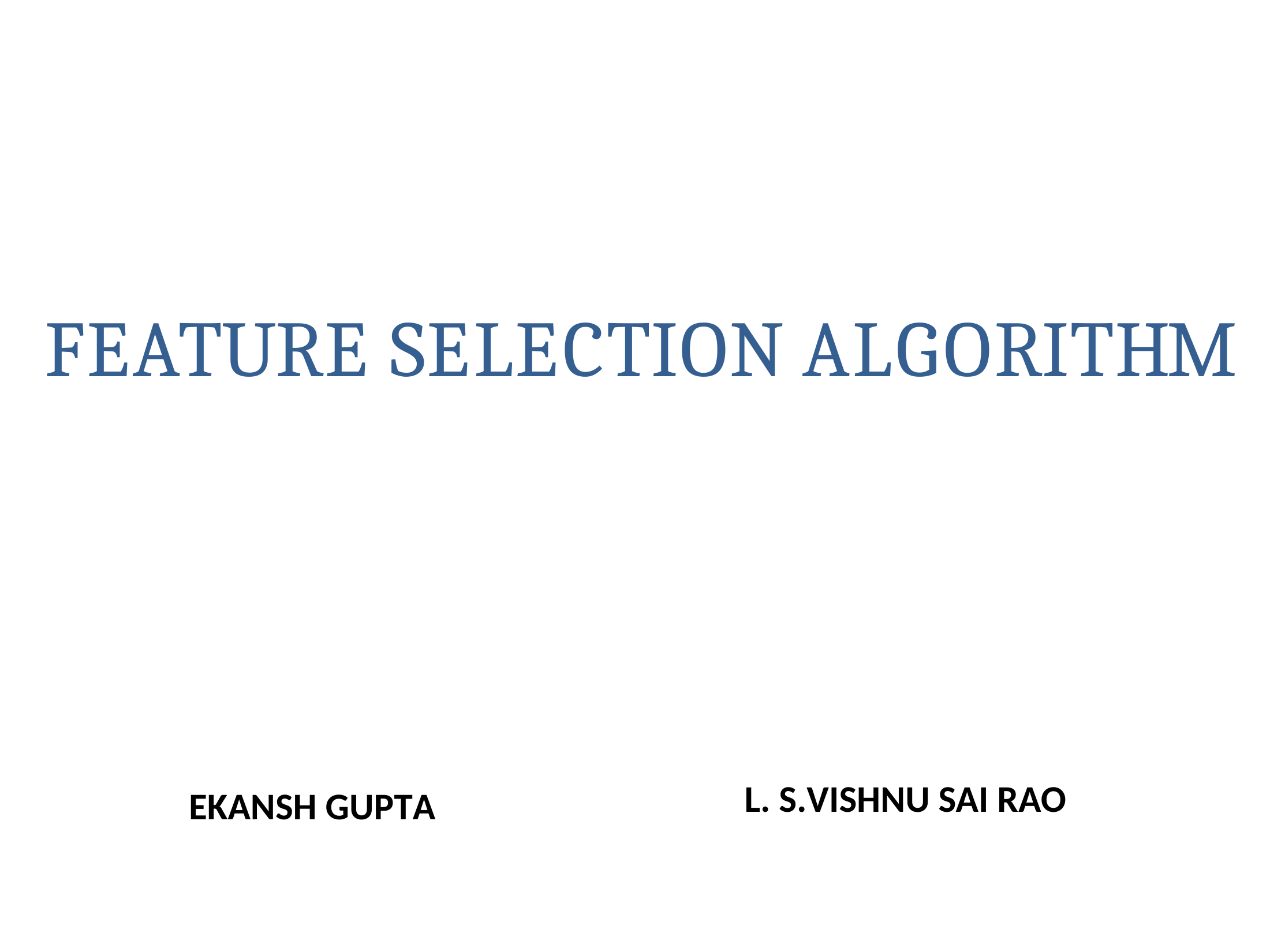

FEATURE SELECTION ALGORITHM
L. S.VISHNU SAI RAO
EKANSH GUPTA